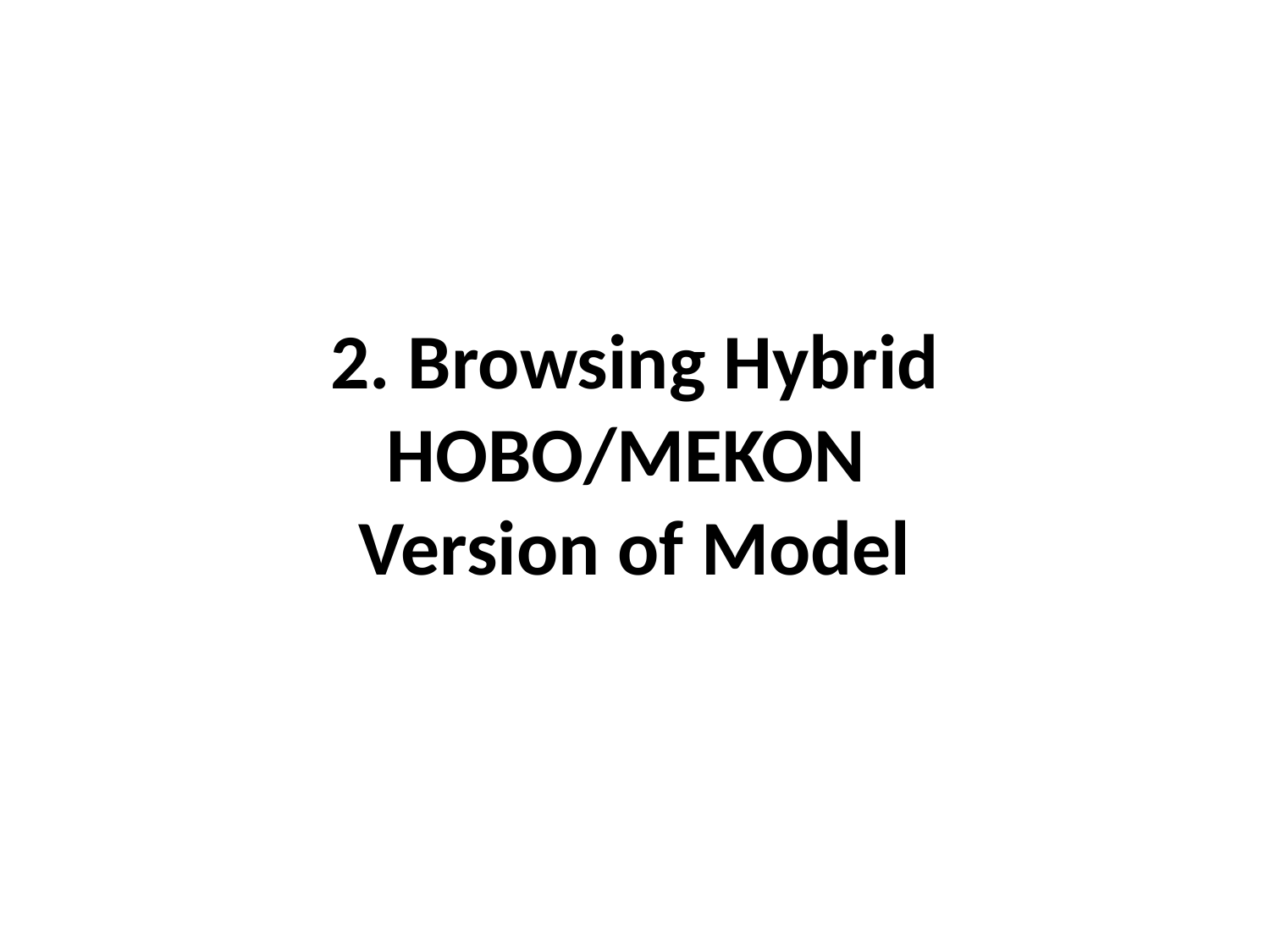

# 2. Browsing Hybrid HOBO/MEKON Version of Model